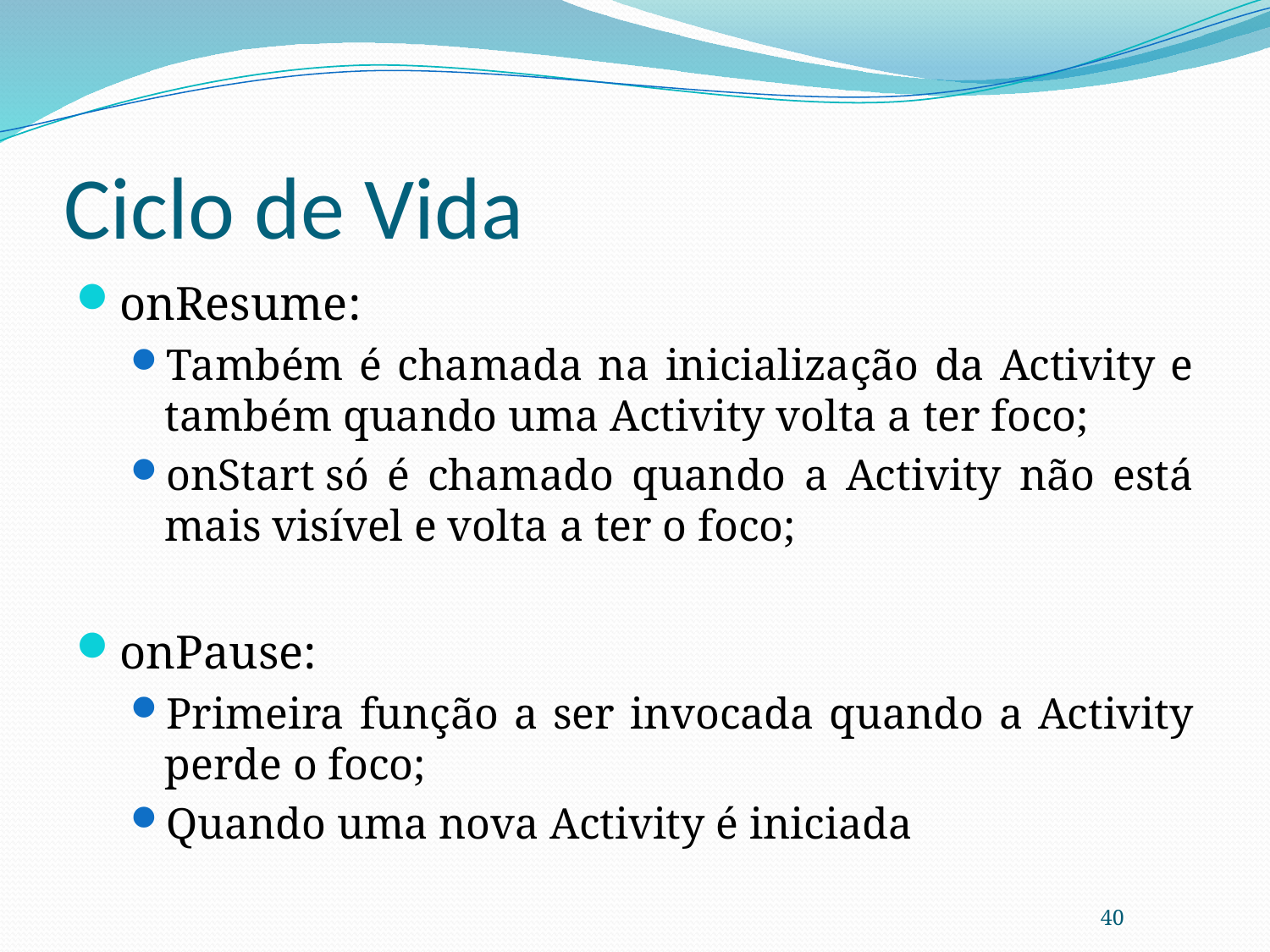

# Ciclo de Vida
onResume:
Também é chamada na inicialização da Activity e também quando uma Activity volta a ter foco;
onStart só é chamado quando a Activity não está mais visível e volta a ter o foco;

onPause:
Primeira função a ser invocada quando a Activity perde o foco;
Quando uma nova Activity é iniciada

40